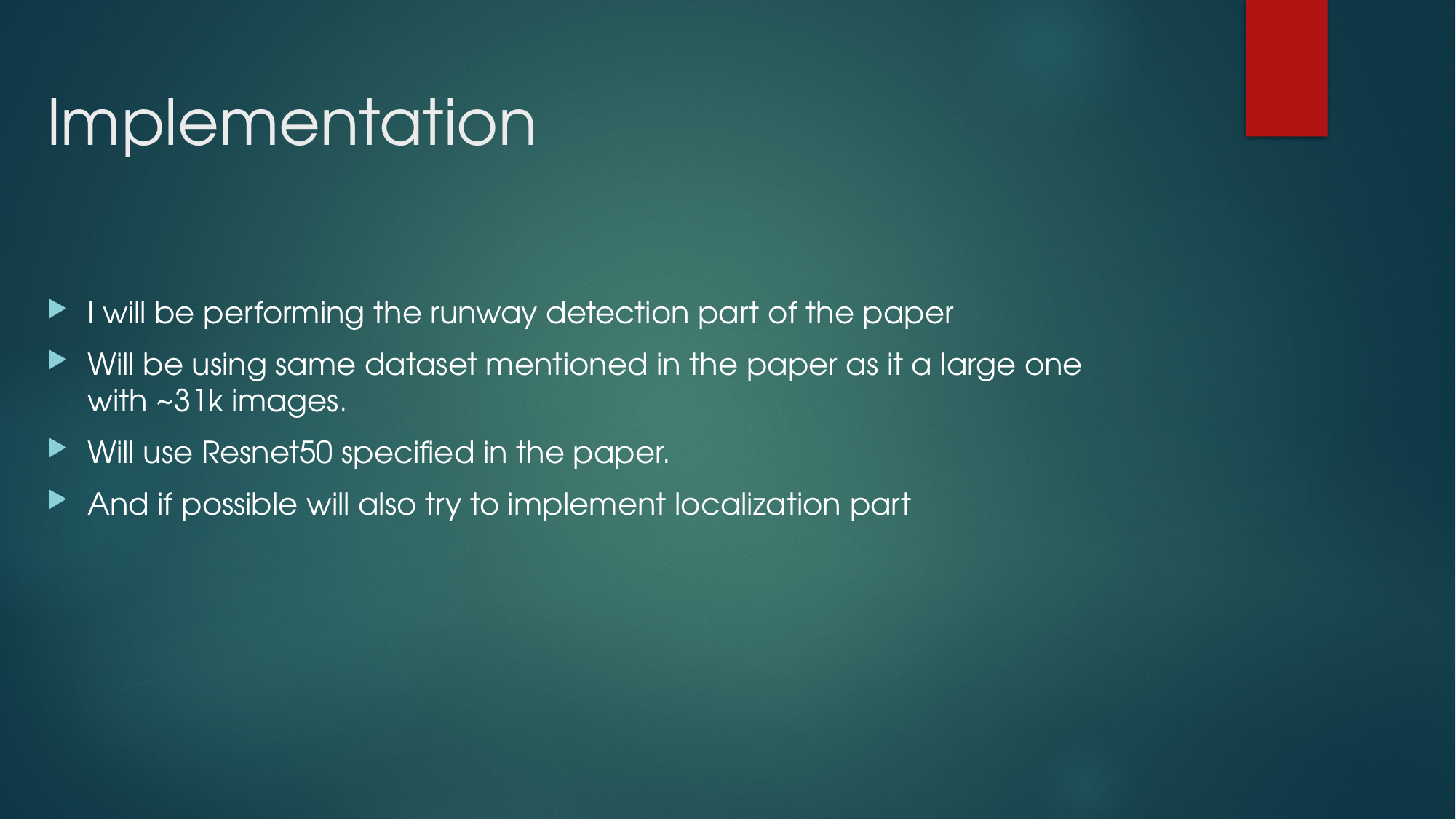

# Implementation
I will be performing the runway detection part of the paper
Will be using same dataset mentioned in the paper as it a large one with ~31k images.
Will use Resnet50 specified in the paper.
And if possible will also try to implement localization part